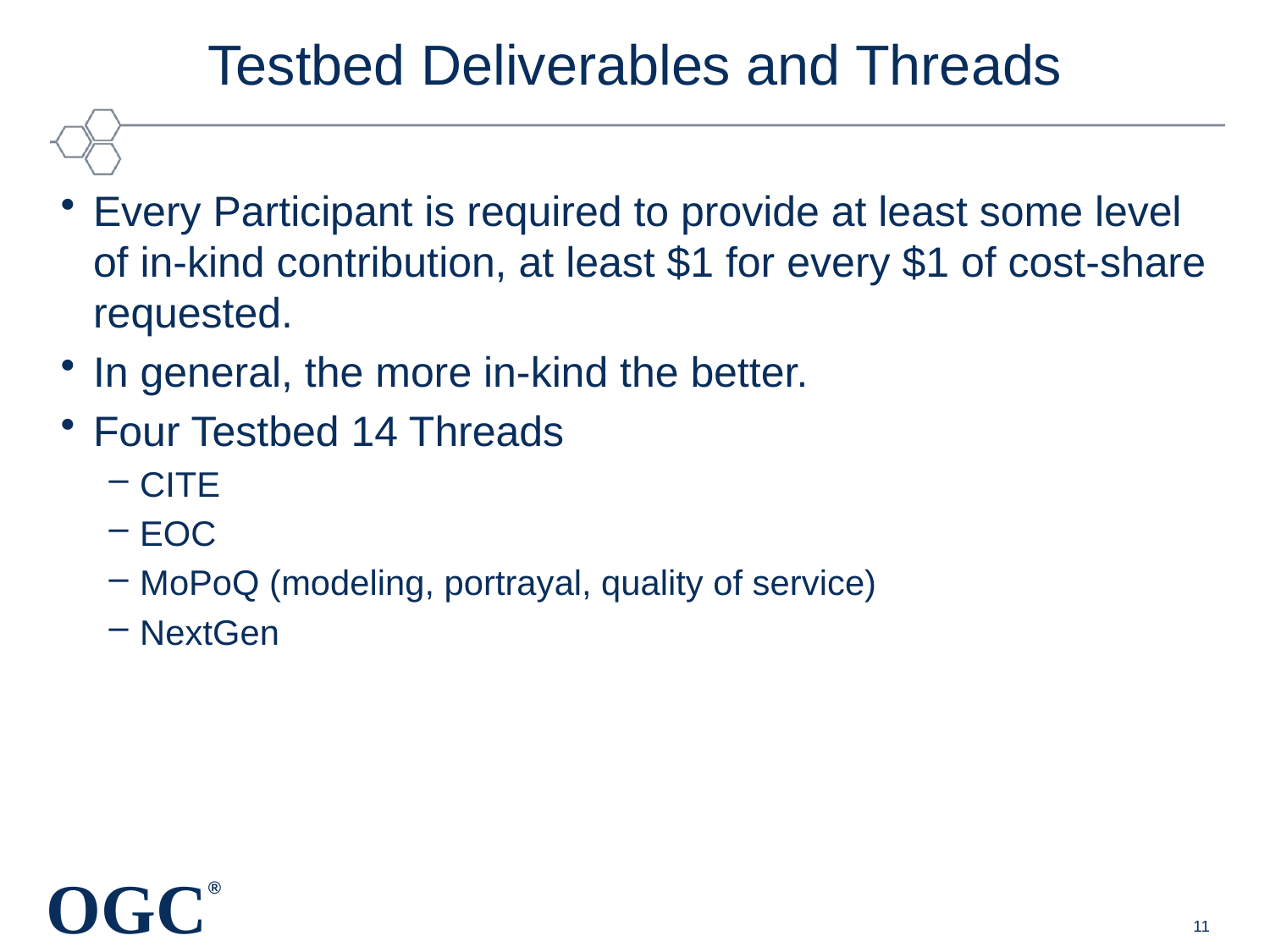

# Testbed Deliverables and Threads
Every Participant is required to provide at least some level of in-kind contribution, at least $1 for every $1 of cost-share requested.
In general, the more in-kind the better.
Four Testbed 14 Threads
CITE
EOC
MoPoQ (modeling, portrayal, quality of service)
NextGen

11